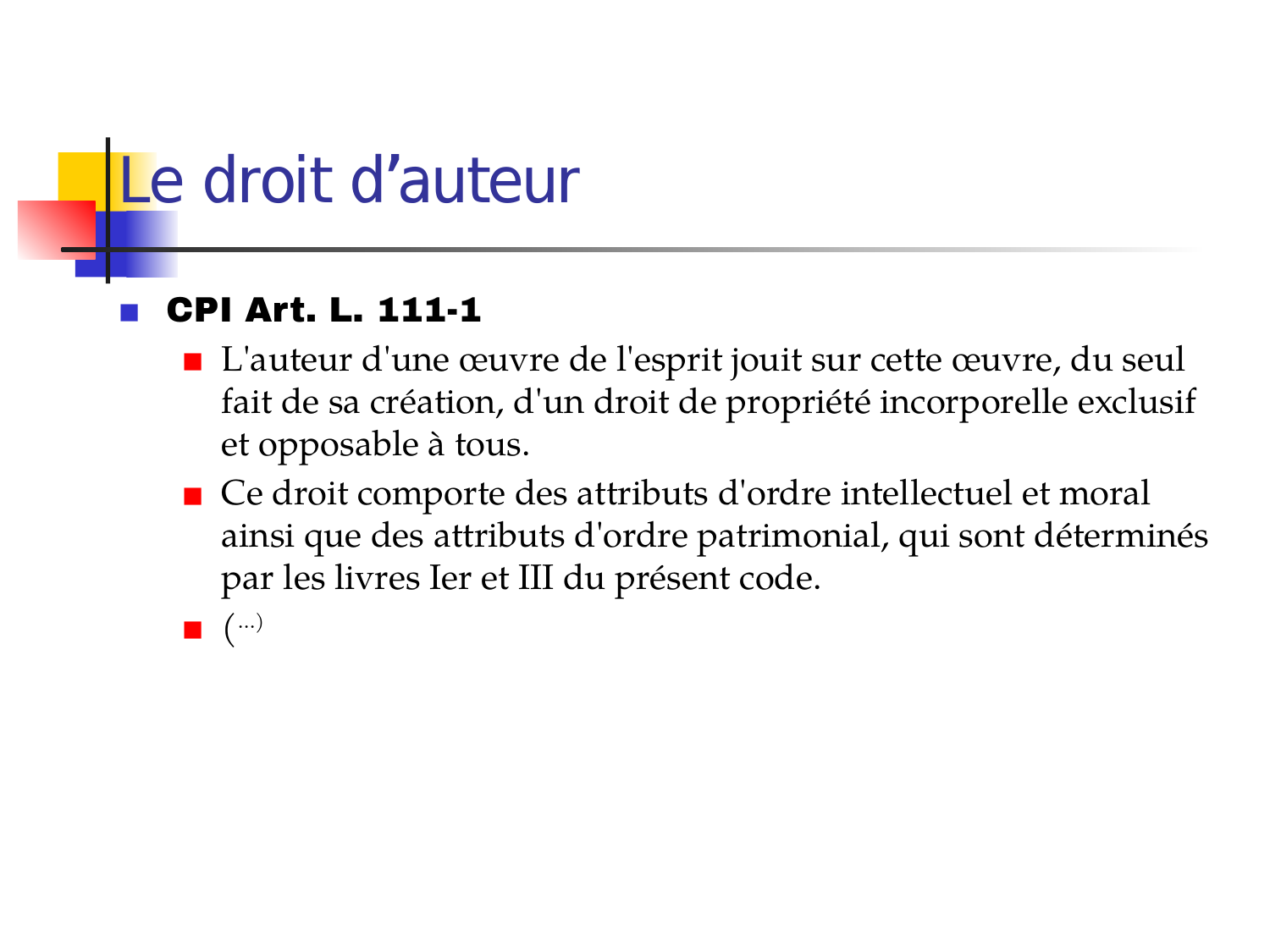

# Le droit d’auteur
CPI Art. L. 111-1
L'auteur d'une œuvre de l'esprit jouit sur cette œuvre, du seul fait de sa création, d'un droit de propriété incorporelle exclusif et opposable à tous.
Ce droit comporte des attributs d'ordre intellectuel et moral ainsi que des attributs d'ordre patrimonial, qui sont déterminés par les livres Ier et III du présent code.
(…)